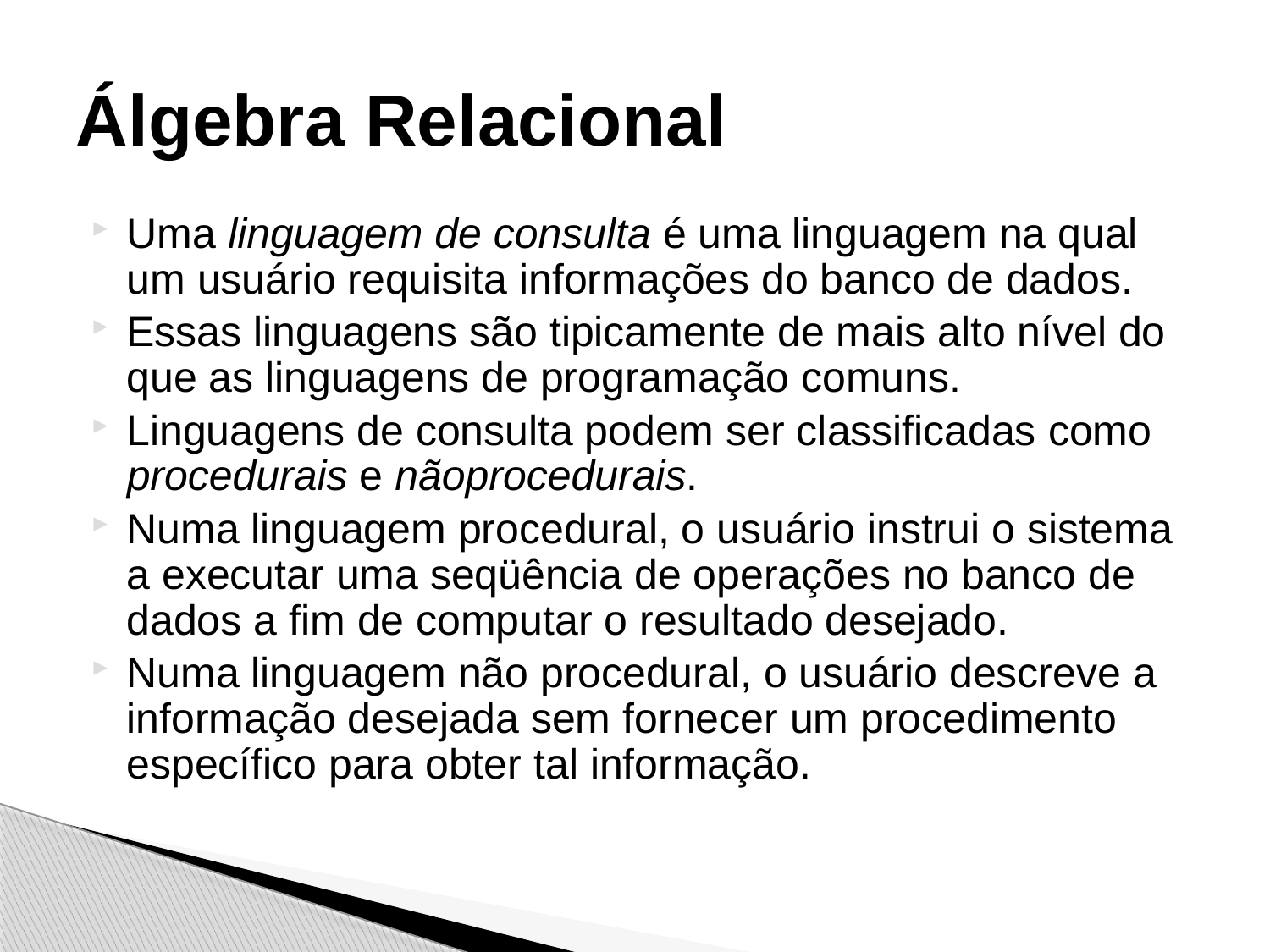

# Álgebra Relacional
Uma linguagem de consulta é uma linguagem na qual um usuário requisita informações do banco de dados.
Essas linguagens são tipicamente de mais alto nível do que as linguagens de programação comuns.
Linguagens de consulta podem ser classificadas como procedurais e nãoprocedurais.
Numa linguagem procedural, o usuário instrui o sistema a executar uma seqüência de operações no banco de dados a fim de computar o resultado desejado.
Numa linguagem não procedural, o usuário descreve a informação desejada sem fornecer um procedimento específico para obter tal informação.